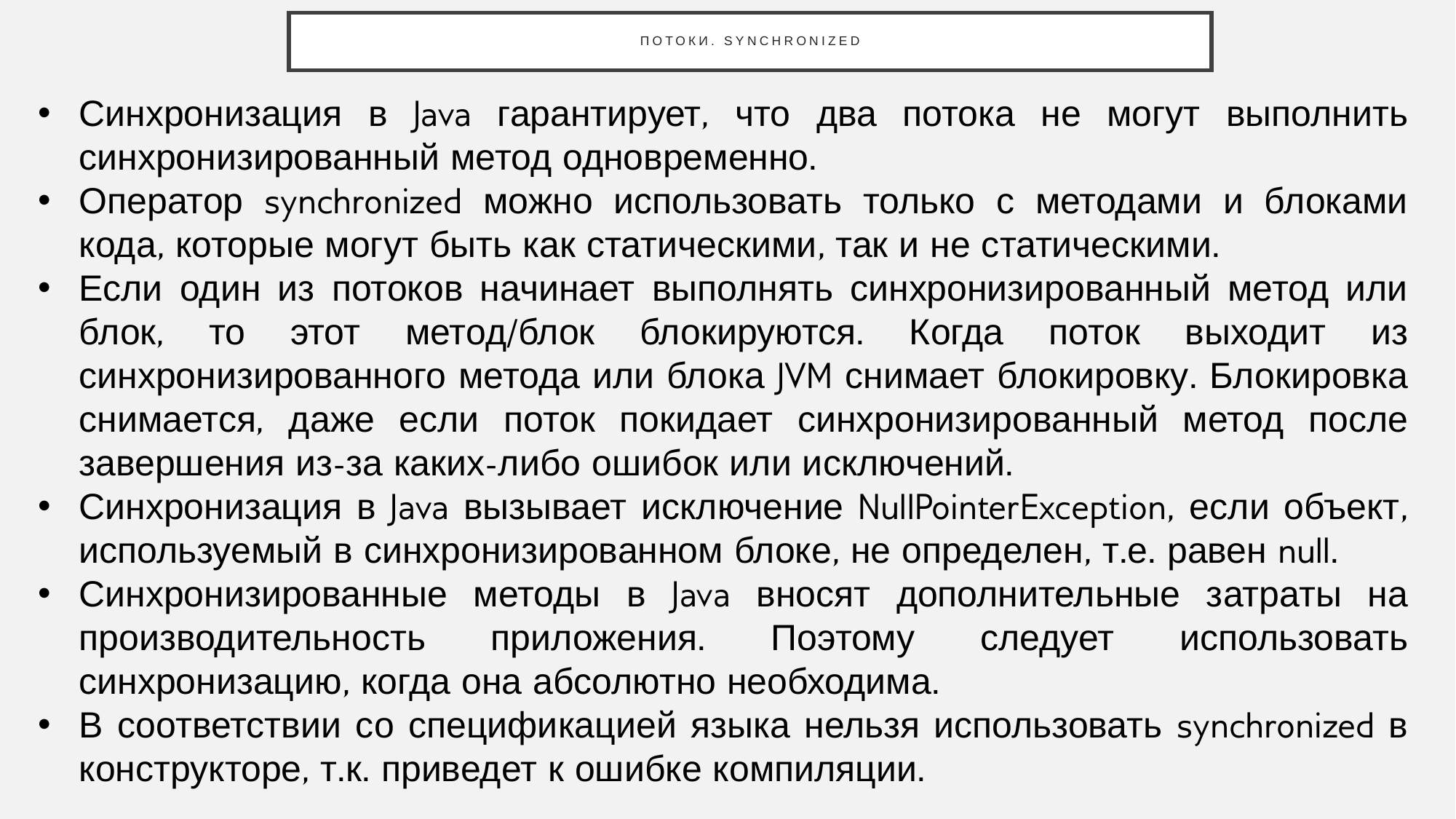

# Потоки. synchronized
Синхронизация в Java гарантирует, что два потока не могут выполнить синхронизированный метод одновременно.
Оператор synchronized можно использовать только с методами и блоками кода, которые могут быть как статическими, так и не статическими.
Если один из потоков начинает выполнять синхронизированный метод или блок, то этот метод/блок блокируются. Когда поток выходит из синхронизированного метода или блока JVM снимает блокировку. Блокировка снимается, даже если поток покидает синхронизированный метод после завершения из-за каких-либо ошибок или исключений.
Синхронизация в Java вызывает исключение NullPointerException, если объект, используемый в синхронизированном блоке, не определен, т.е. равен null.
Синхронизированные методы в Java вносят дополнительные затраты на производительность приложения. Поэтому следует использовать синхронизацию, когда она абсолютно необходима.
В соответствии со спецификацией языка нельзя использовать synchronized в конструкторе, т.к. приведет к ошибке компиляции.